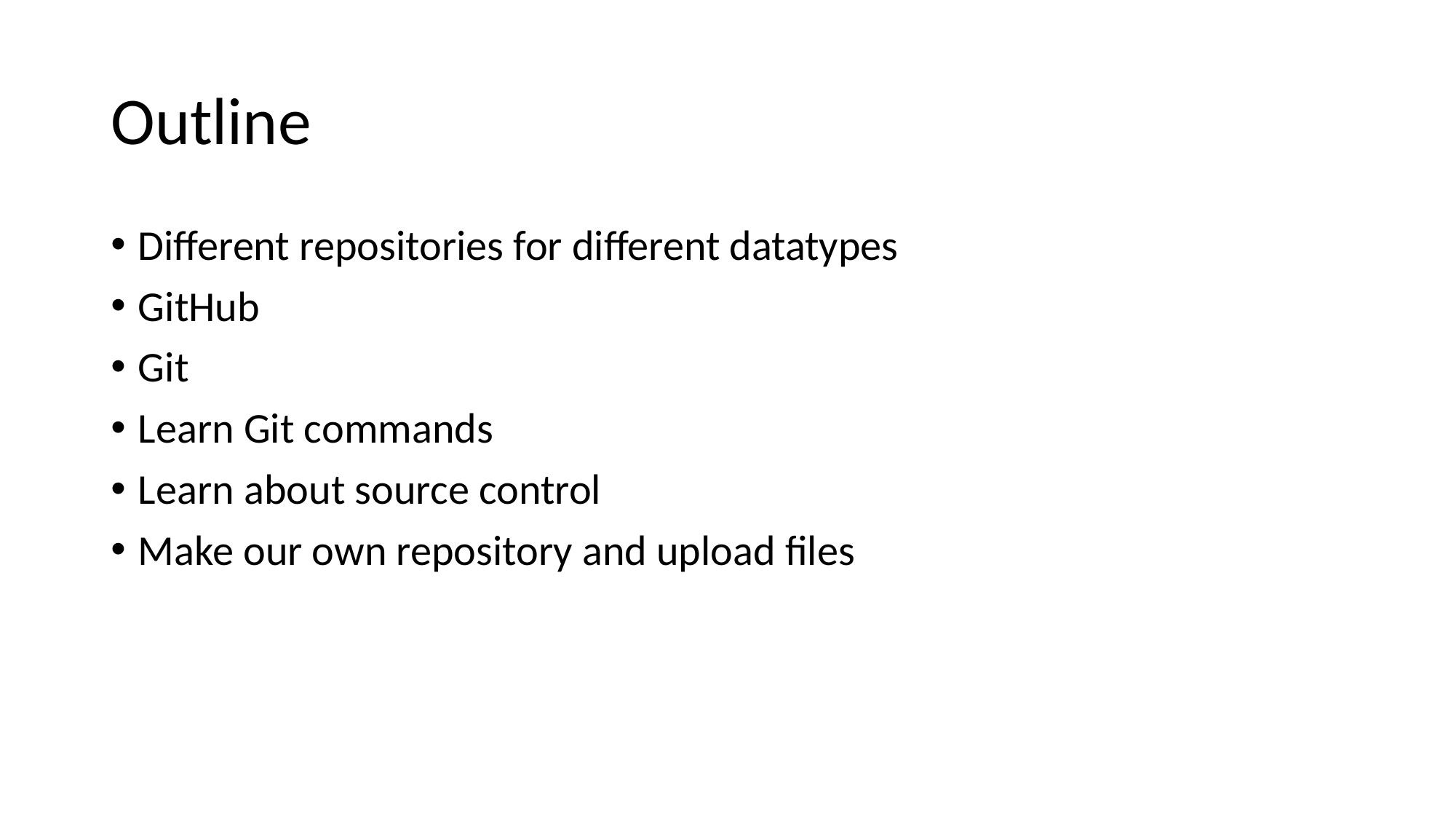

# Outline
Different repositories for different datatypes
GitHub
Git
Learn Git commands
Learn about source control
Make our own repository and upload files